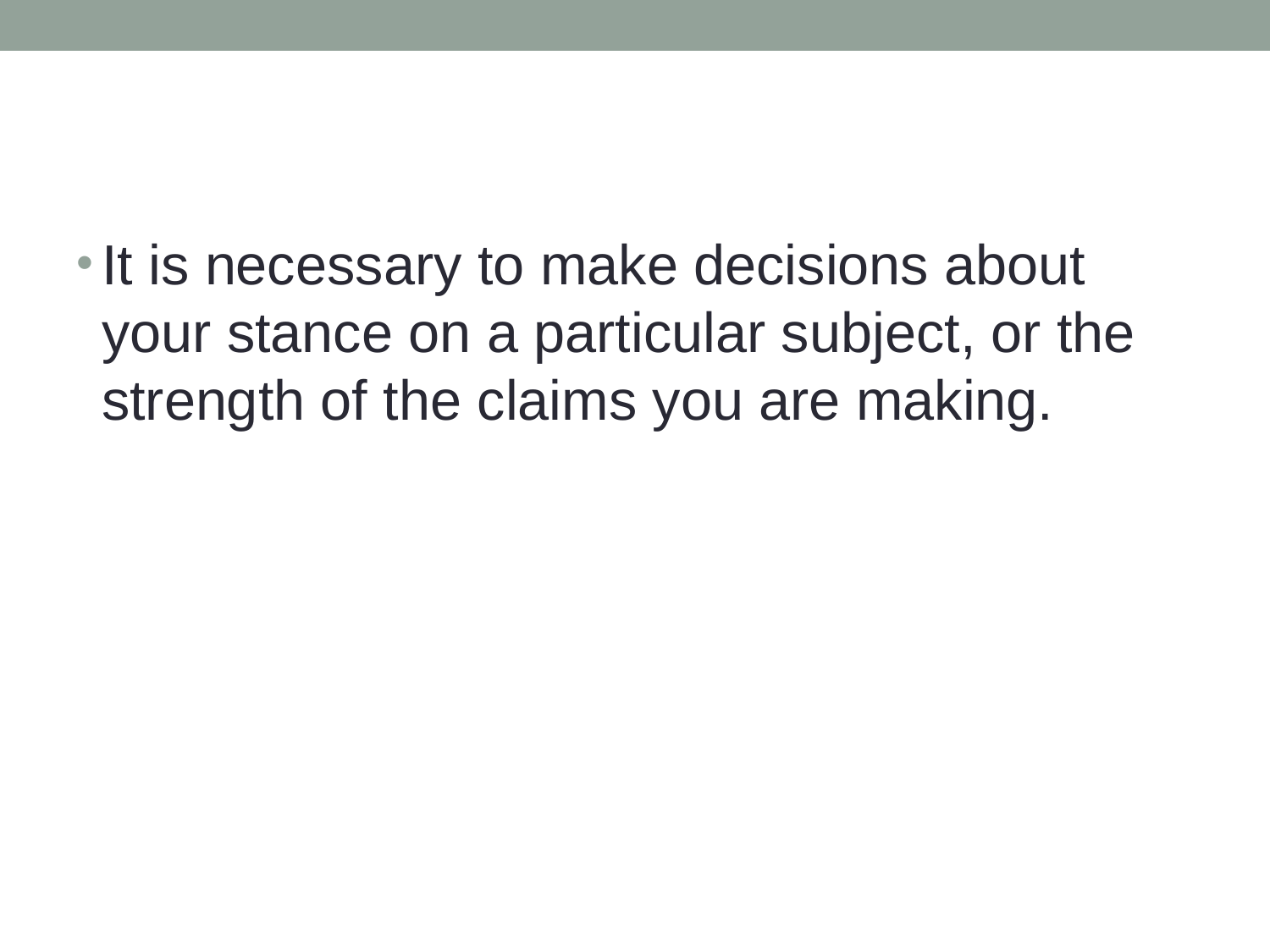

#
It is necessary to make decisions about your stance on a particular subject, or the strength of the claims you are making.